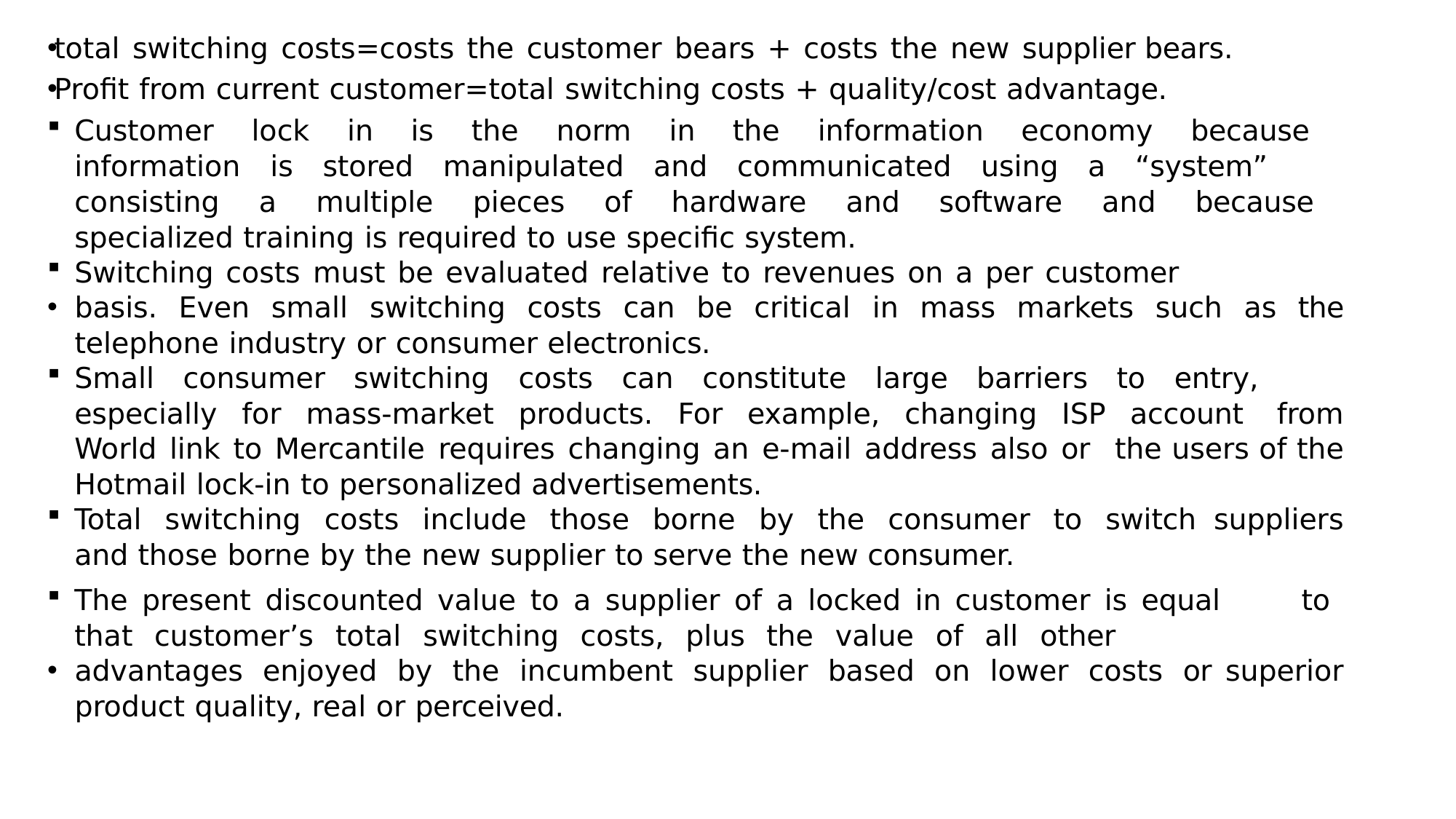

total switching costs=costs the customer bears + costs the new supplier bears.
Profit from current customer=total switching costs + quality/cost advantage.
Customer  lock  in  is  the  norm  in  the  information  economy  because 	information  is  stored  manipulated  and  communicated  using  a  “system” 	consisting  a  multiple  pieces  of  hardware  and  software  and  because 	specialized training is required to use specific system.
Switching costs must be evaluated relative to revenues on a per customer
basis. Even small switching costs can be critical in mass markets such as the telephone industry or consumer electronics.
Small  consumer  switching  costs  can  constitute  large  barriers  to  entry, 	especially for mass-market products. For example, changing ISP account 	from World link to Mercantile requires changing an e-mail address also or 	the users of the Hotmail lock-in to personalized advertisements.
Total  switching  costs  include  those  borne  by  the  consumer  to  switch 	suppliers and those borne by the new supplier to serve the new consumer.
The present discounted value to a supplier of a locked in customer is equal 	to  that  customer’s  total  switching  costs,  plus  the  value  of  all  other
advantages enjoyed by the incumbent supplier based on lower costs or superior product quality, real or perceived.